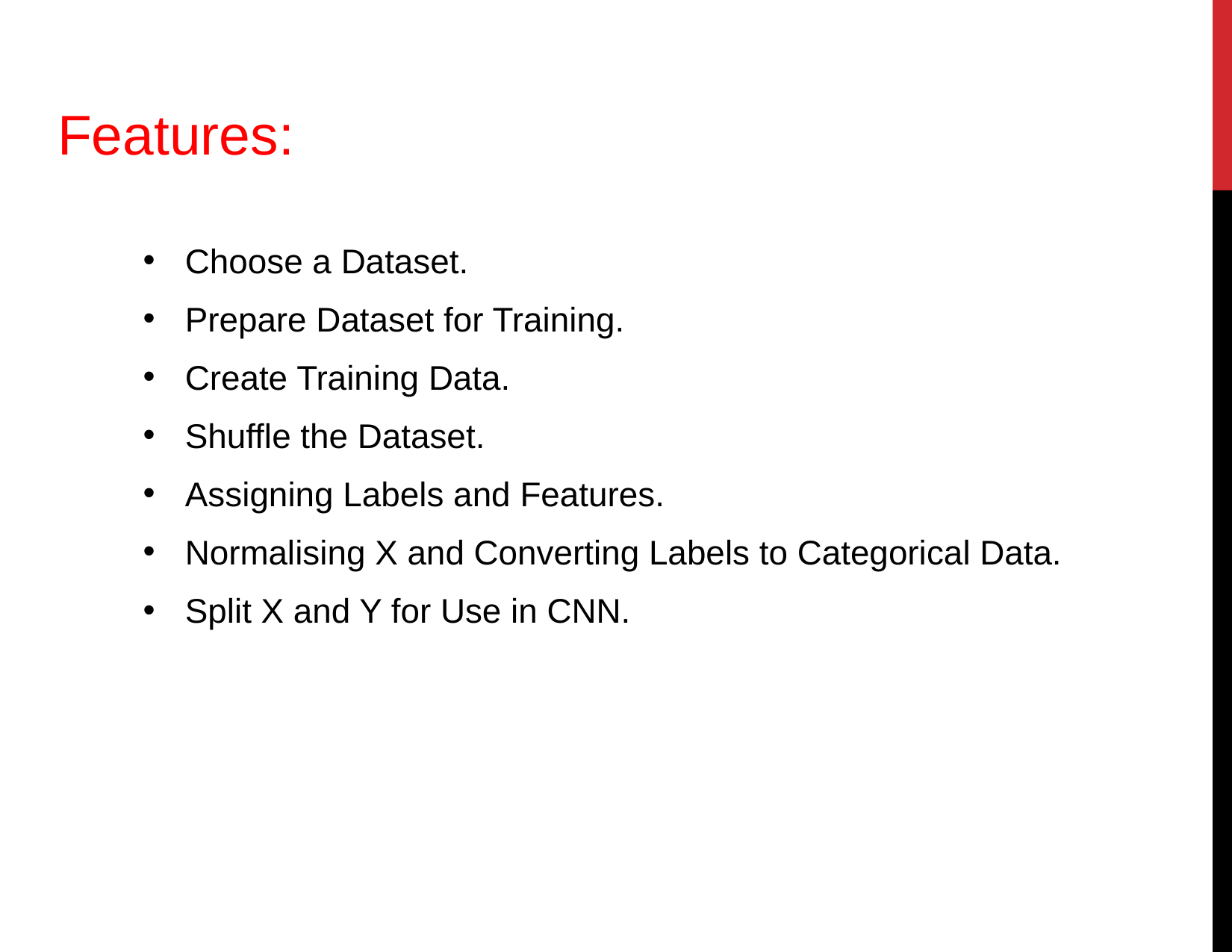

Features:
Choose a Dataset.
Prepare Dataset for Training.
Create Training Data.
Shuffle the Dataset.
Assigning Labels and Features.
Normalising X and Converting Labels to Categorical Data.
Split X and Y for Use in CNN.